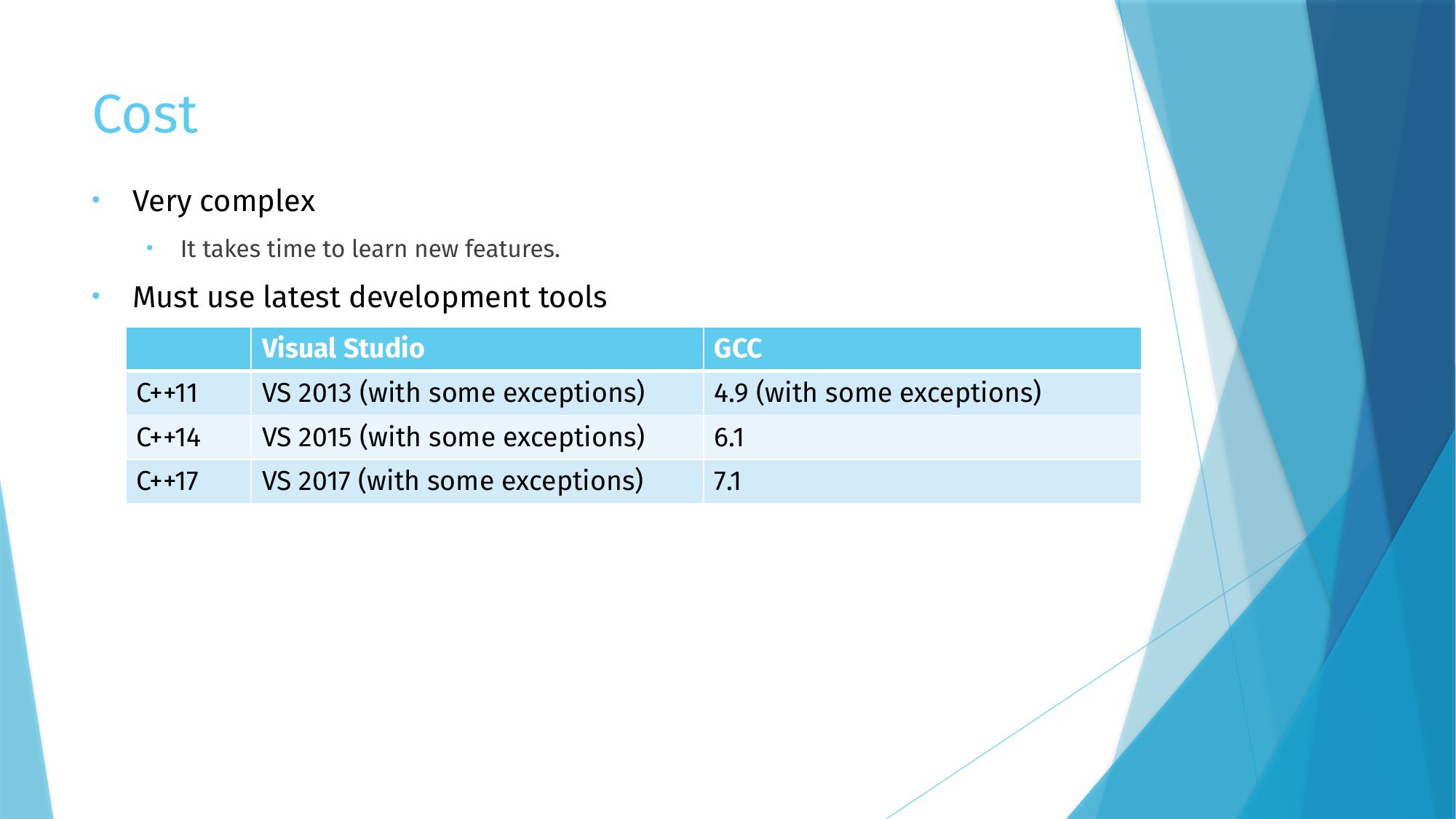

# Cost
Very complex
It takes time to learn new features.
Must use latest development tools

|  | Visual Studio | GCC |
| --- | --- | --- |
| C++11 | VS 2013 (with some exceptions) | 4.9 (with some exceptions) |
| C++14 | VS 2015 (with some exceptions) | 6.1 |
| C++17 | VS 2017 (with some exceptions) | 7.1 |